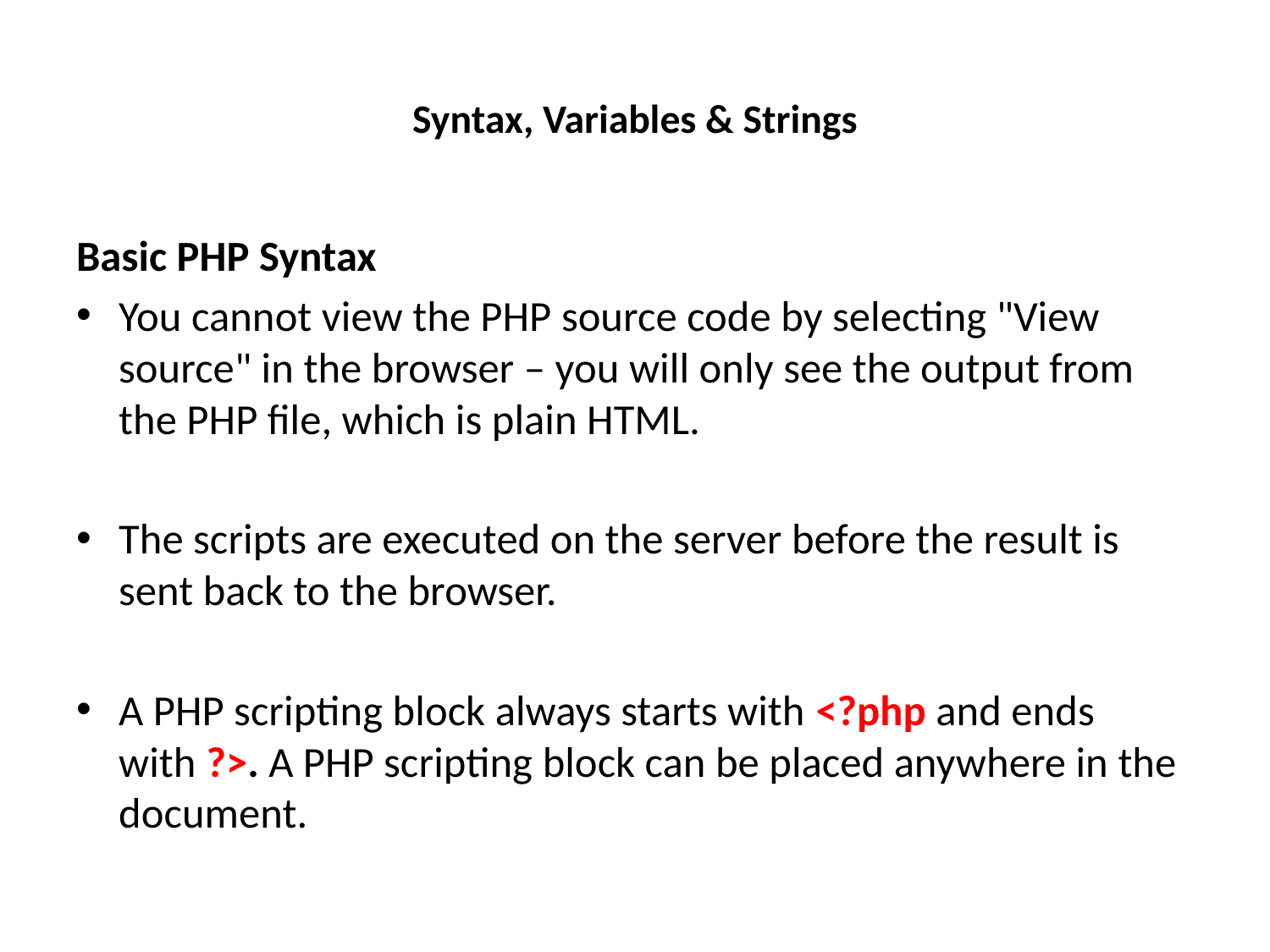

# Syntax, Variables & Strings
Basic PHP Syntax
You cannot view the PHP source code by selecting "View source" in the browser – you will only see the output from the PHP file, which is plain HTML.

The scripts are executed on the server before the result is sent back to the browser.

A PHP scripting block always starts with <?php and ends with ?>. A PHP scripting block can be placed anywhere in the document.